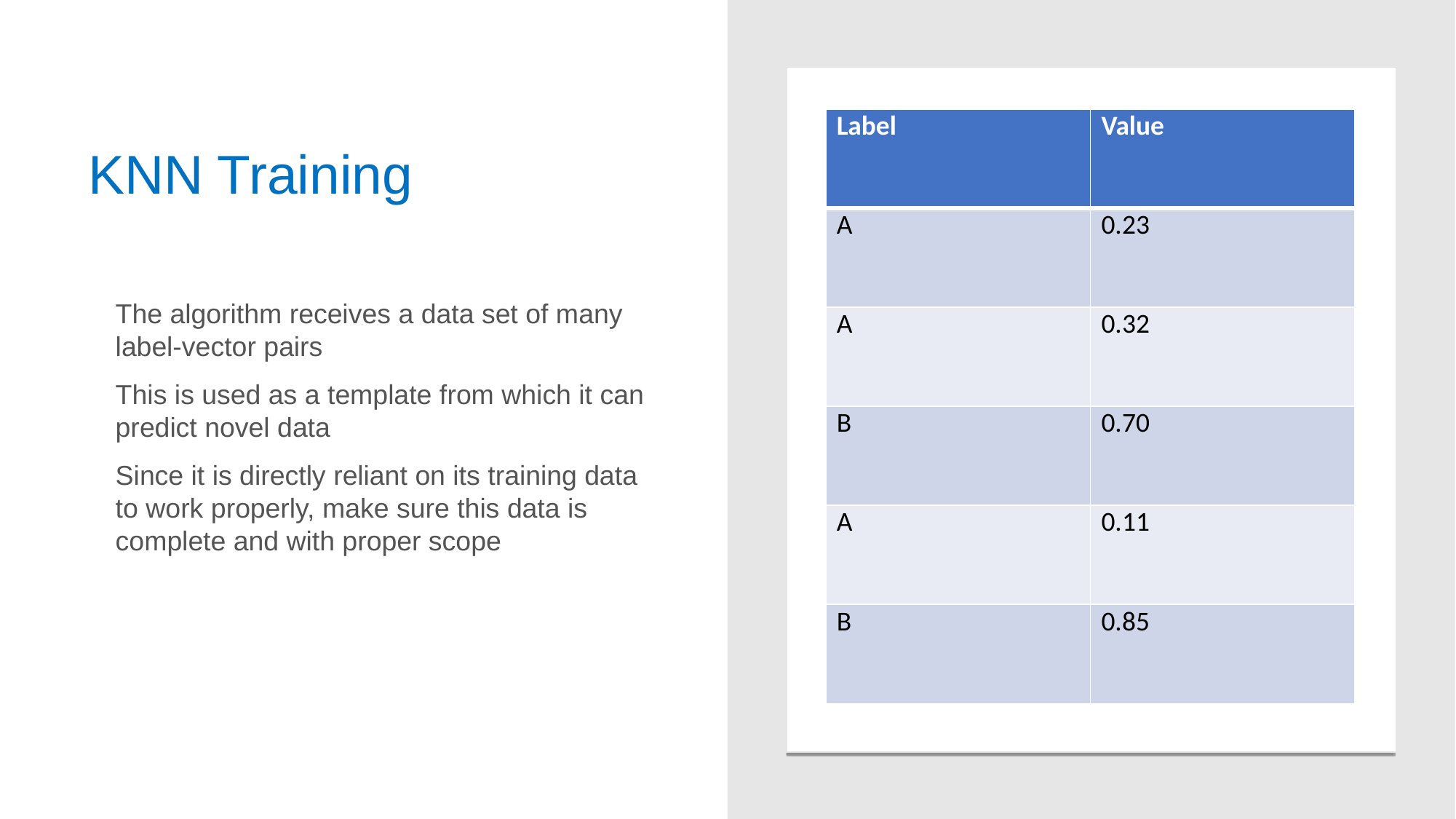

KNN Training
| Label | Value |
| --- | --- |
| A | 0.23 |
| A | 0.32 |
| B | 0.70 |
| A | 0.11 |
| B | 0.85 |
The algorithm receives a data set of many label-vector pairs
This is used as a template from which it can predict novel data
Since it is directly reliant on its training data to work properly, make sure this data is complete and with proper scope